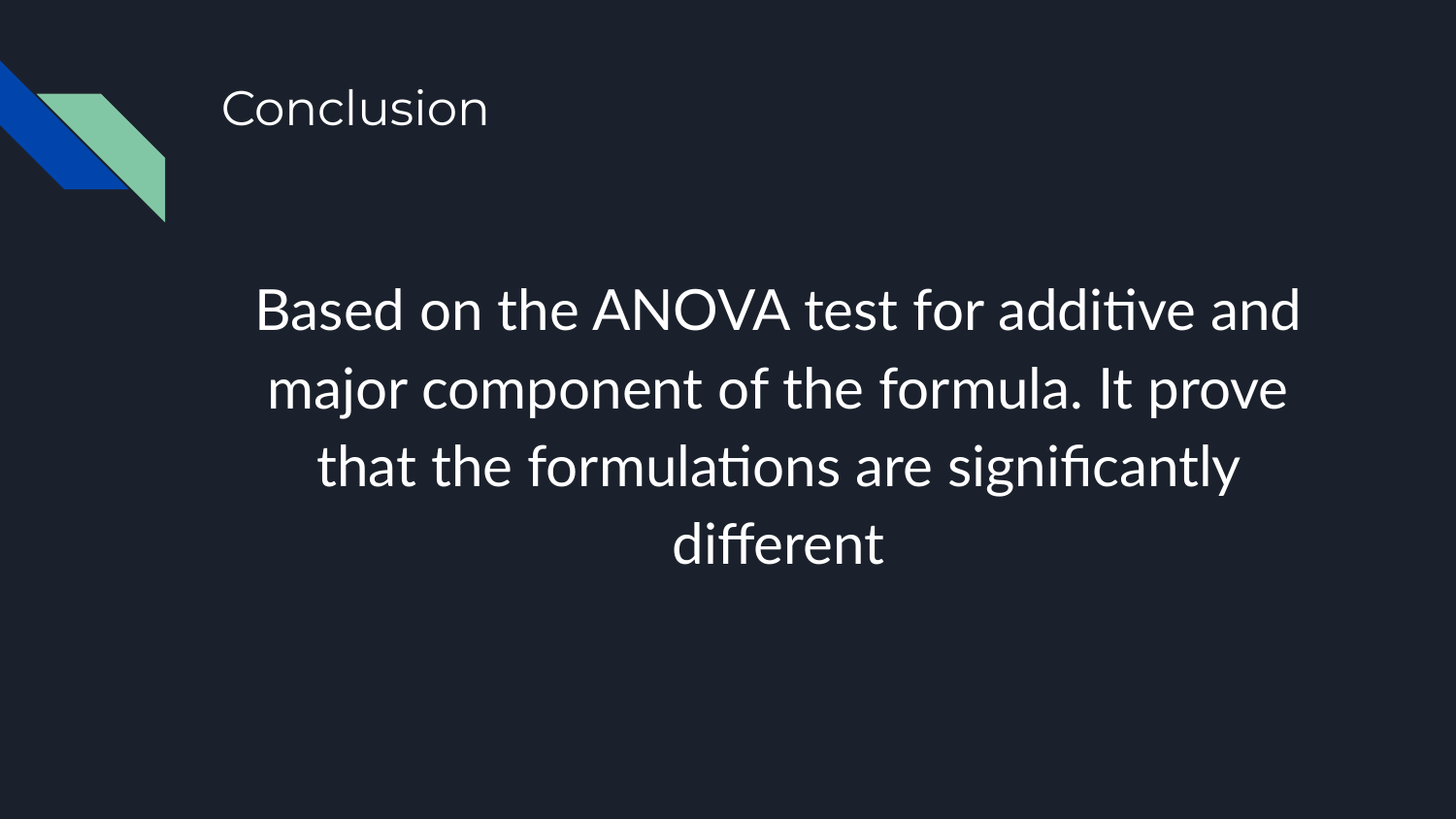

# Conclusion
Based on the ANOVA test for additive and major component of the formula. It prove that the formulations are significantly different